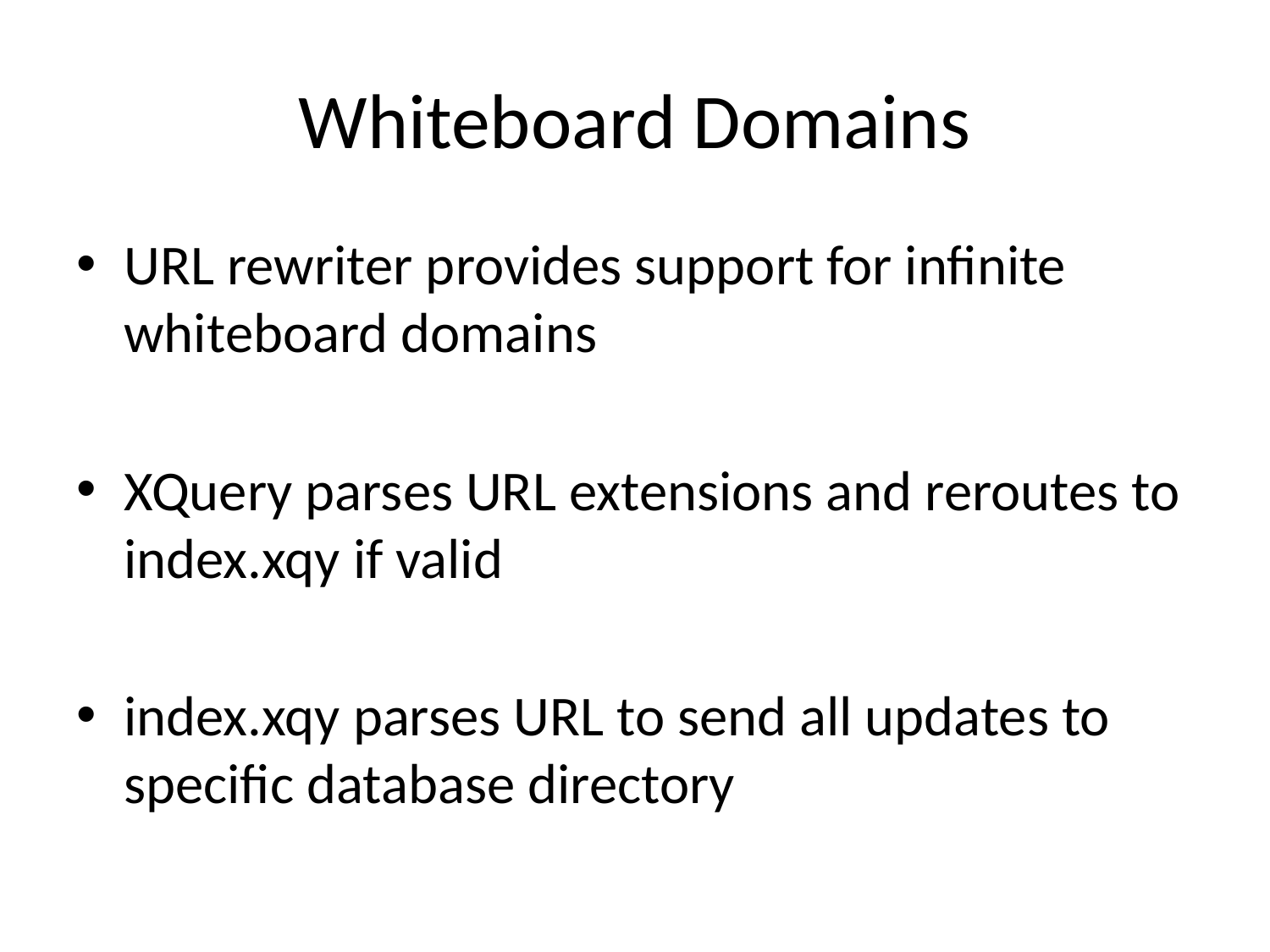

# Whiteboard Domains
URL rewriter provides support for infinite whiteboard domains

XQuery parses URL extensions and reroutes to index.xqy if valid

index.xqy parses URL to send all updates to specific database directory